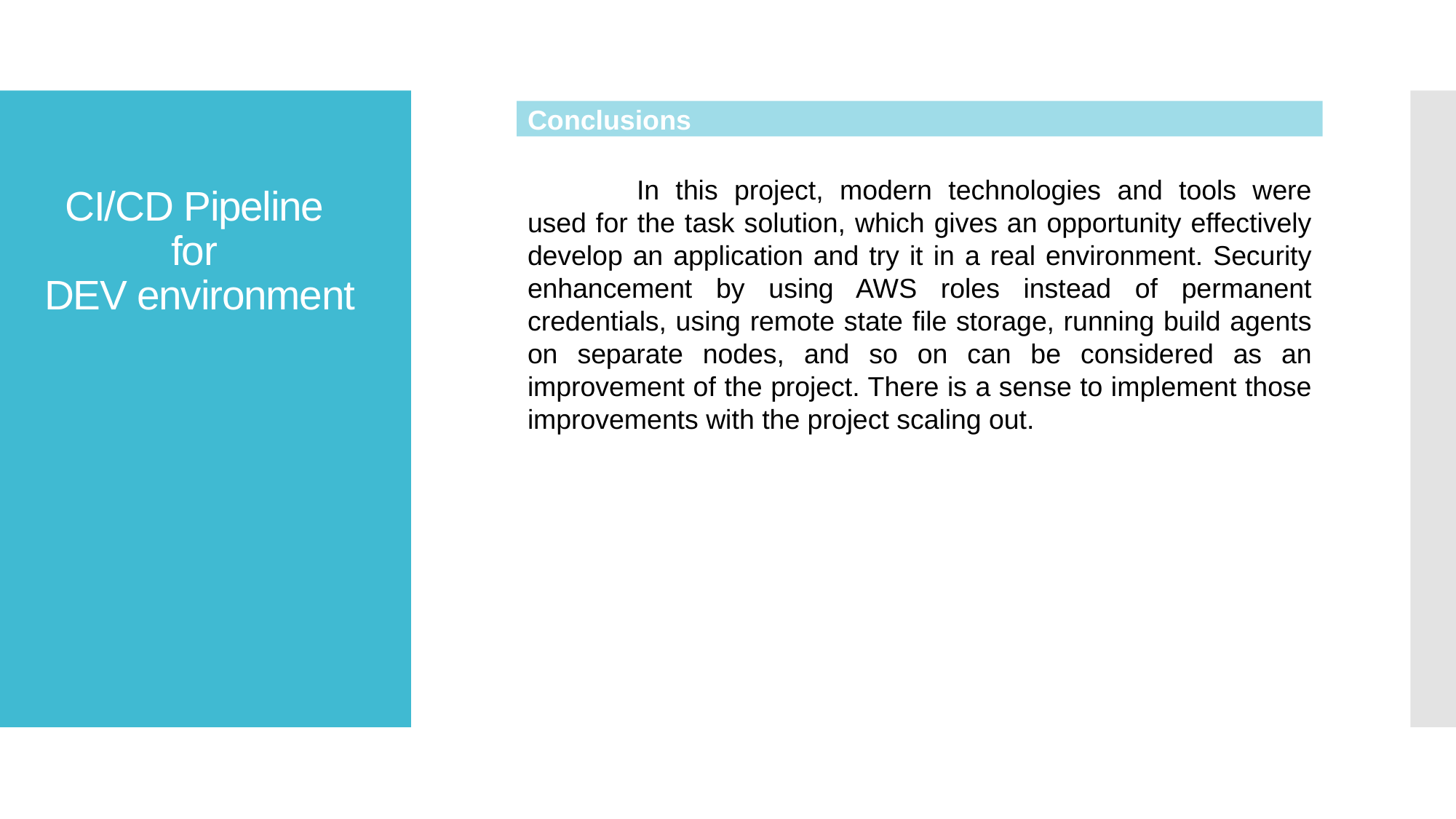

Conclusions
# CI/CD Pipeline for DEV environment
	In this project, modern technologies and tools were used for the task solution, which gives an opportunity effectively develop an application and try it in a real environment. Security enhancement by using AWS roles instead of permanent credentials, using remote state file storage, running build agents on separate nodes, and so on can be considered as an improvement of the project. There is a sense to implement those improvements with the project scaling out.